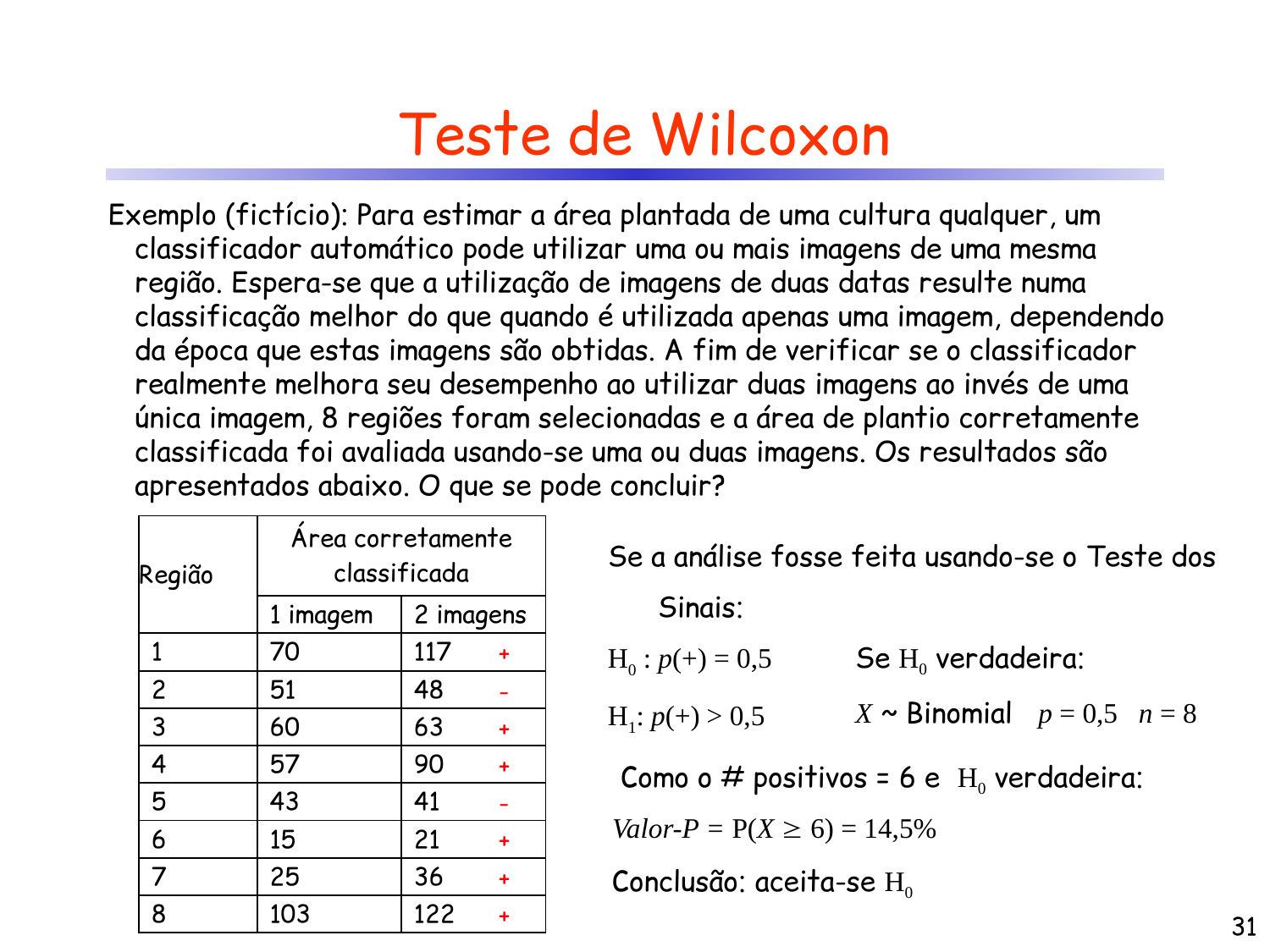

# Teste de Wilcoxon
Exemplo (fictício): Para estimar a área plantada de uma cultura qualquer, um classificador automático pode utilizar uma ou mais imagens de uma mesma região. Espera-se que a utilização de imagens de duas datas resulte numa classificação melhor do que quando é utilizada apenas uma imagem, dependendo da época que estas imagens são obtidas. A fim de verificar se o classificador realmente melhora seu desempenho ao utilizar duas imagens ao invés de uma única imagem, 8 regiões foram selecionadas e a área de plantio corretamente classificada foi avaliada usando-se uma ou duas imagens. Os resultados são apresentados abaixo. O que se pode concluir?
| Região | Área corretamente classificada |  |
| --- | --- | --- |
|  | 1 imagem | 2 imagens |
| 1 | 70 | 117 |
| 2 | 51 | 48 |
| 3 | 60 | 63 |
| 4 | 57 | 90 |
| 5 | 43 | 41 |
| 6 | 15 | 21 |
| 7 | 25 | 36 |
| 8 | 103 | 122 |
Se a análise fosse feita usando-se o Teste dos Sinais:
Se H0 verdadeira:
X ~ Binomial   p = 0,5   n = 8
H0 : p(+) = 0,5
H1: p(+) > 0,5
| + |
| --- |
| - |
| + |
| + |
| - |
| + |
| + |
| + |
Como o # positivos = 6 e  H0 verdadeira:
Valor-P = P(X ≥ 6) = 14,5%
Conclusão: aceita-se H0
31